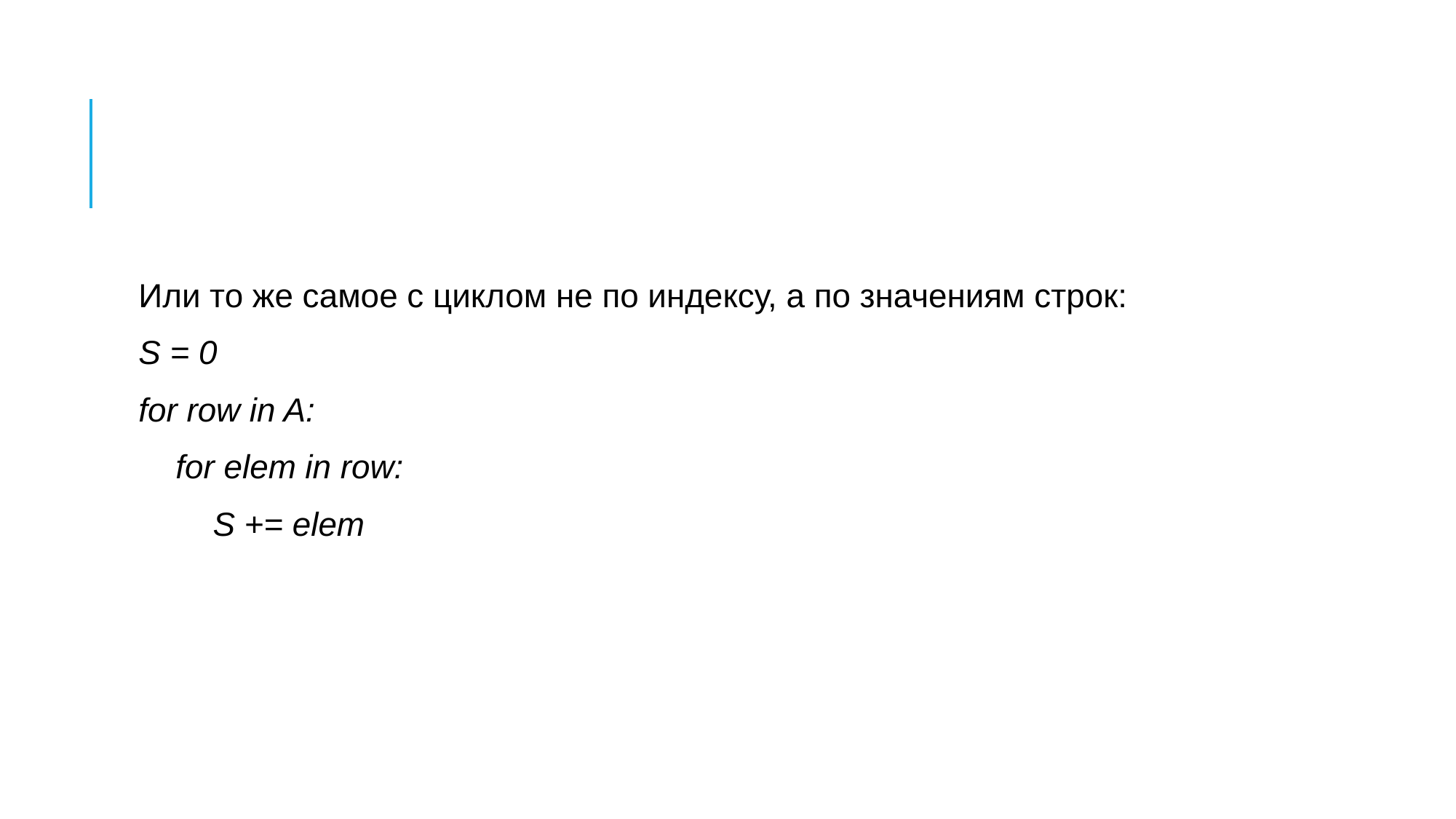

#
Или то же самое с циклом не по индексу, а по значениям строк:
S = 0
for row in A:
    for elem in row:
        S += elem